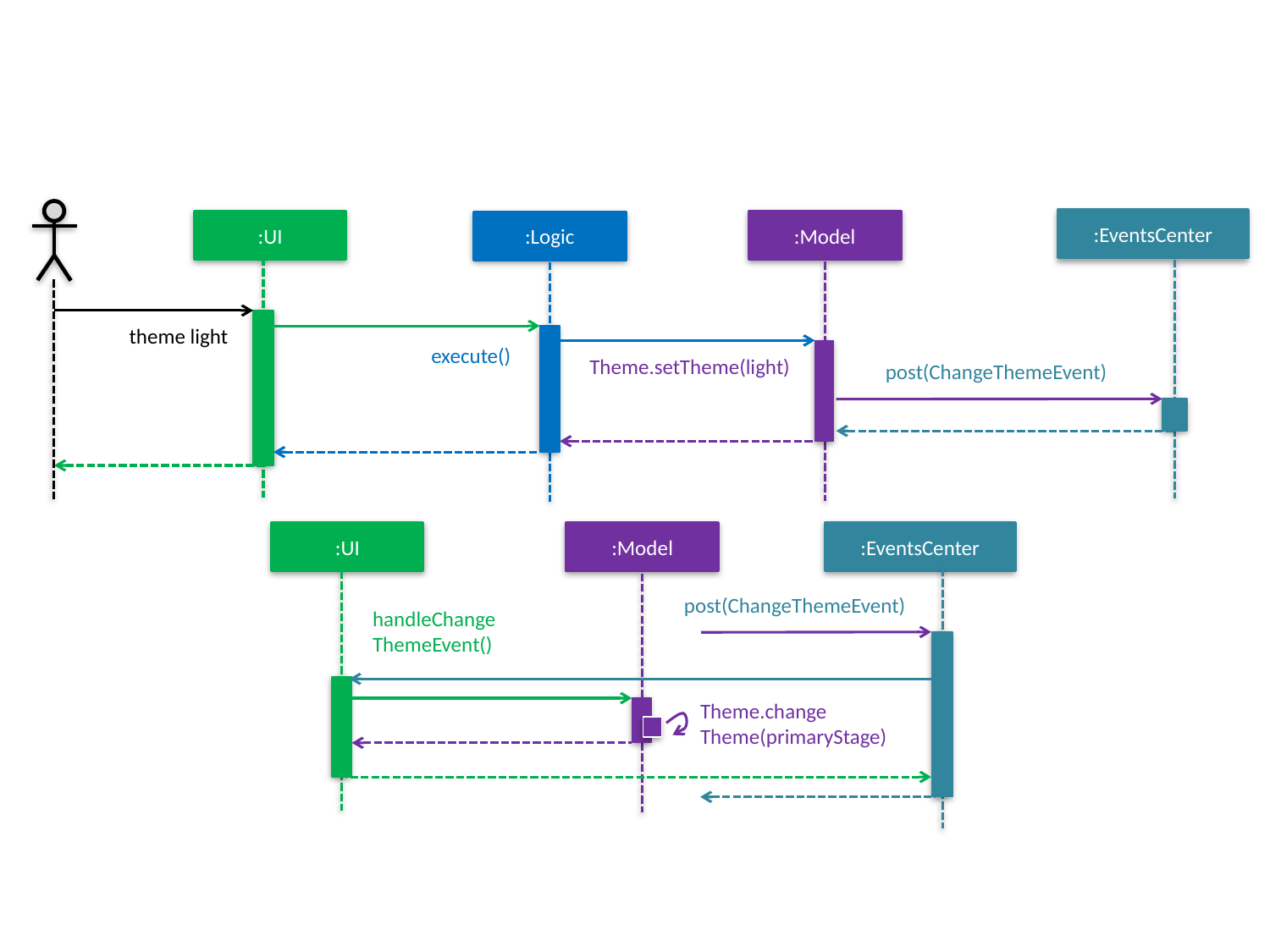

:EventsCenter
:UI
:Model
:Logic

theme light

execute()
Theme.setTheme(light)
post(ChangeThemeEvent)

:UI
:Model
:EventsCenter
post(ChangeThemeEvent)
handleChange
ThemeEvent()

Theme.change
Theme(primaryStage)